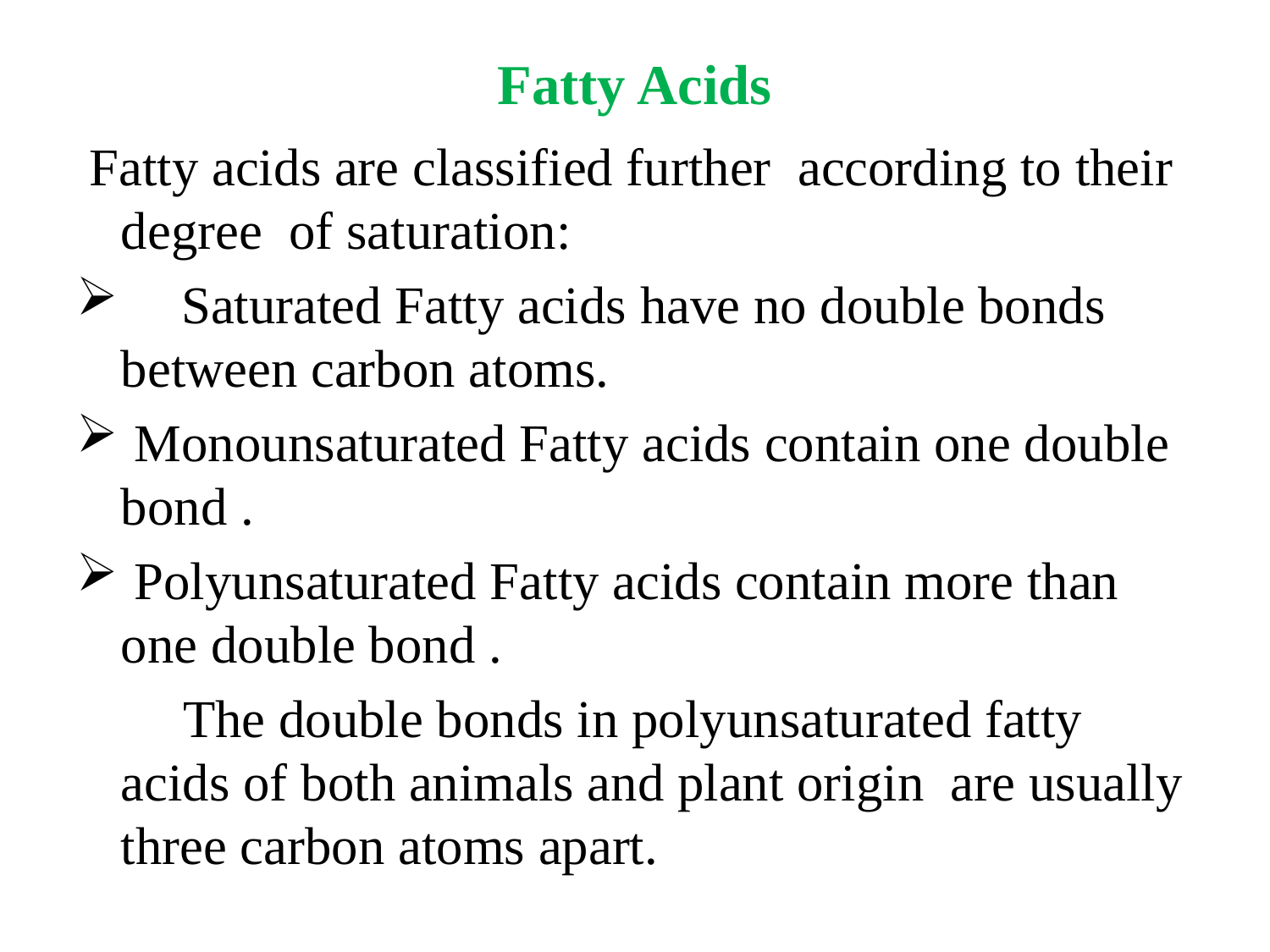

# Fatty Acids
 Fatty acids are classified further  according to their degree  of saturation:
     Saturated Fatty acids have no double bonds between carbon atoms.
 Monounsaturated Fatty acids contain one double bond .
 Polyunsaturated Fatty acids contain more than one double bond .
        The double bonds in polyunsaturated fatty acids of both animals and plant origin  are usually three carbon atoms apart.